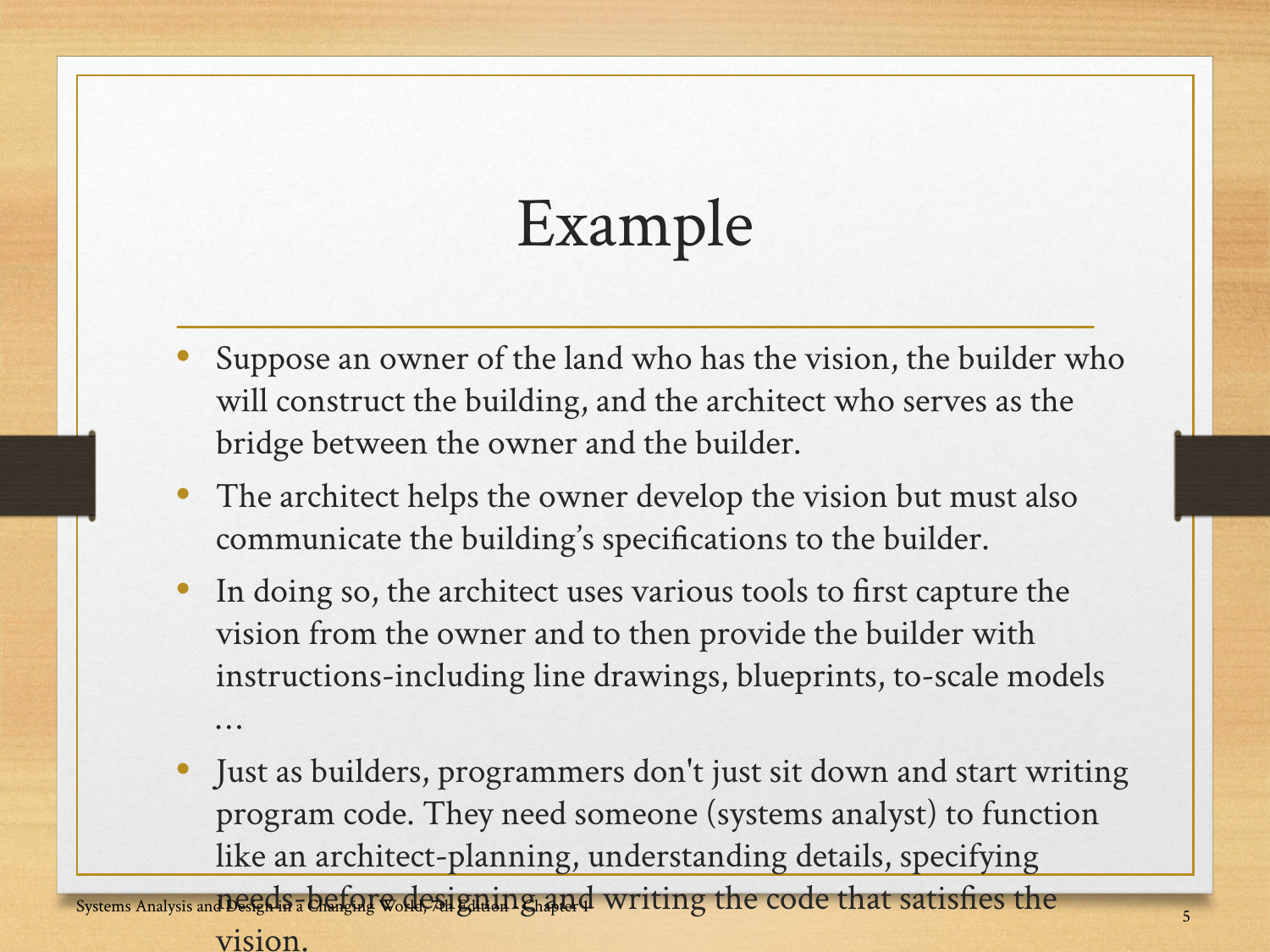

# Example
Suppose an owner of the land who has the vision, the builder who will construct the building, and the architect who serves as the bridge between the owner and the builder.
The architect helps the owner develop the vision but must also communicate the building’s specifications to the builder.
In doing so, the architect uses various tools to first capture the vision from the owner and to then provide the builder with instructions-including line drawings, blueprints, to-scale models …
Just as builders, programmers don't just sit down and start writing program code. They need someone (systems analyst) to function like an architect-planning, understanding details, specifying needs-before designing and writing the code that satisfies the vision.
Systems Analysis and Design in a Changing World, 7th Edition - Chapter 1
5